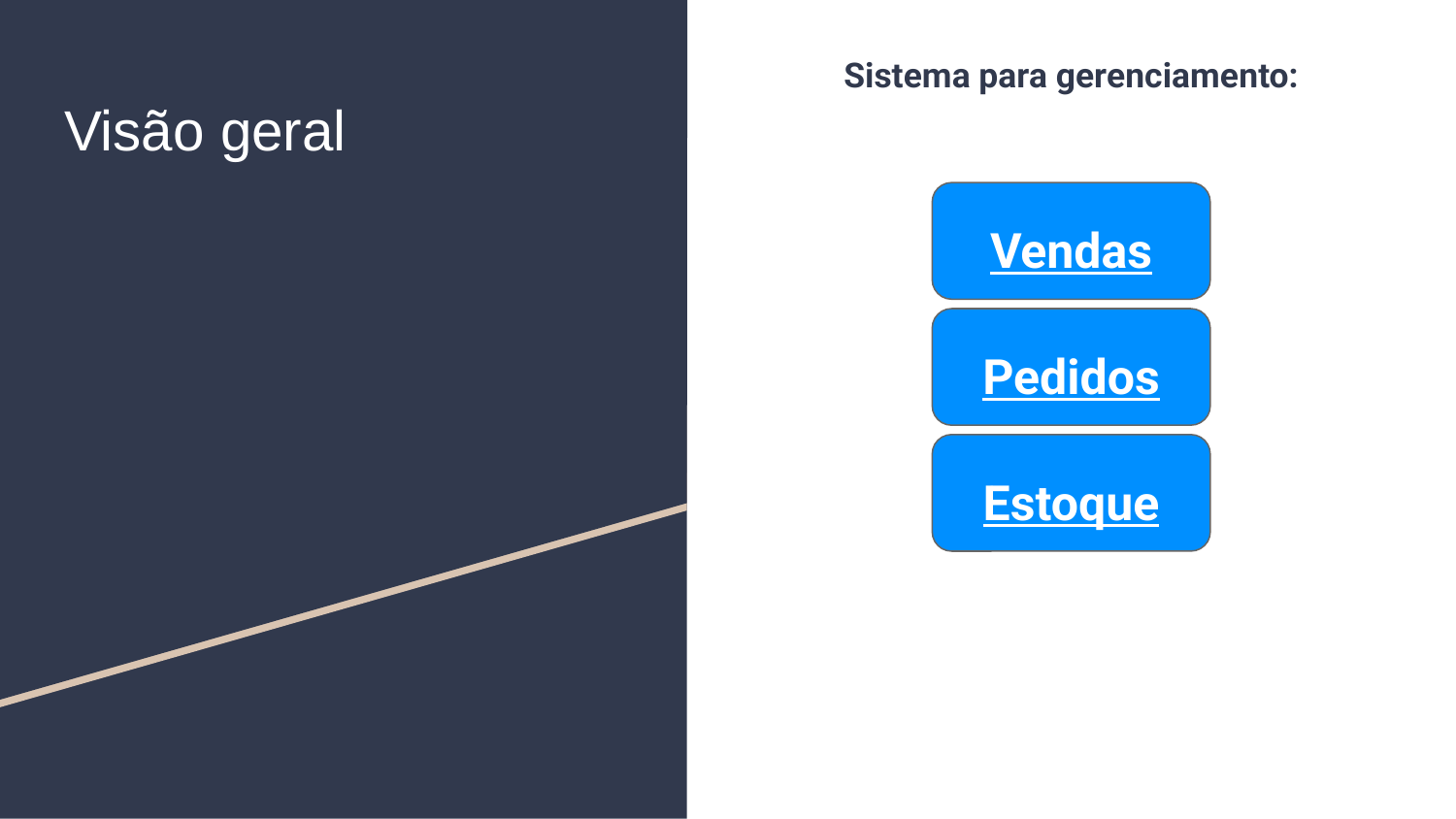

Sistema para gerenciamento:

# Visão geral

Vendas

Pedidos

Estoque